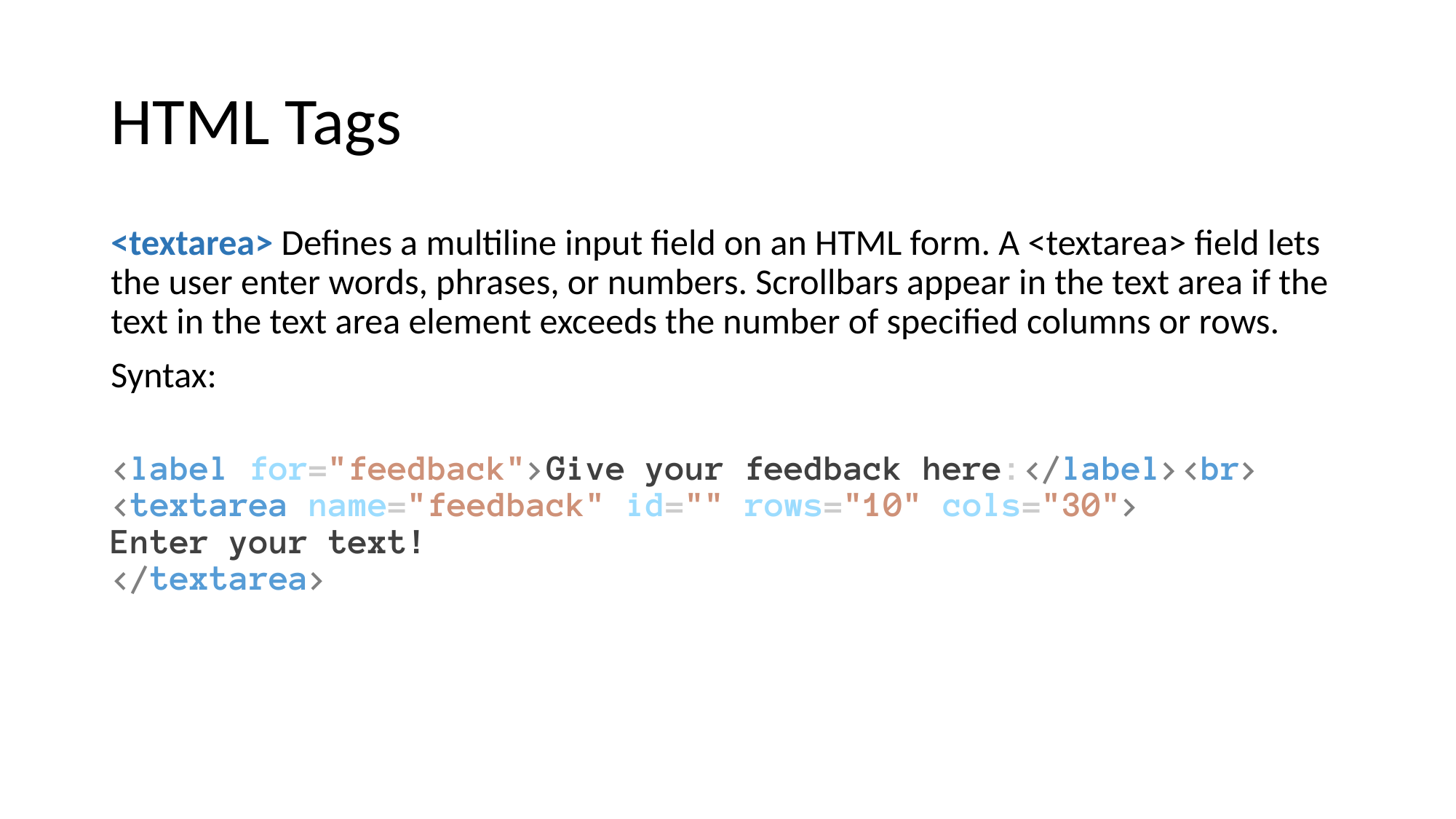

# HTML Tags
<textarea> Defines a multiline input field on an HTML form. A <textarea> field lets the user enter words, phrases, or numbers. Scrollbars appear in the text area if the text in the text area element exceeds the number of specified columns or rows.
Syntax:

<label for="feedback">Give your feedback here:</label><br>
<textarea name="feedback" id="" rows="10" cols="30">
Enter your text!
</textarea>